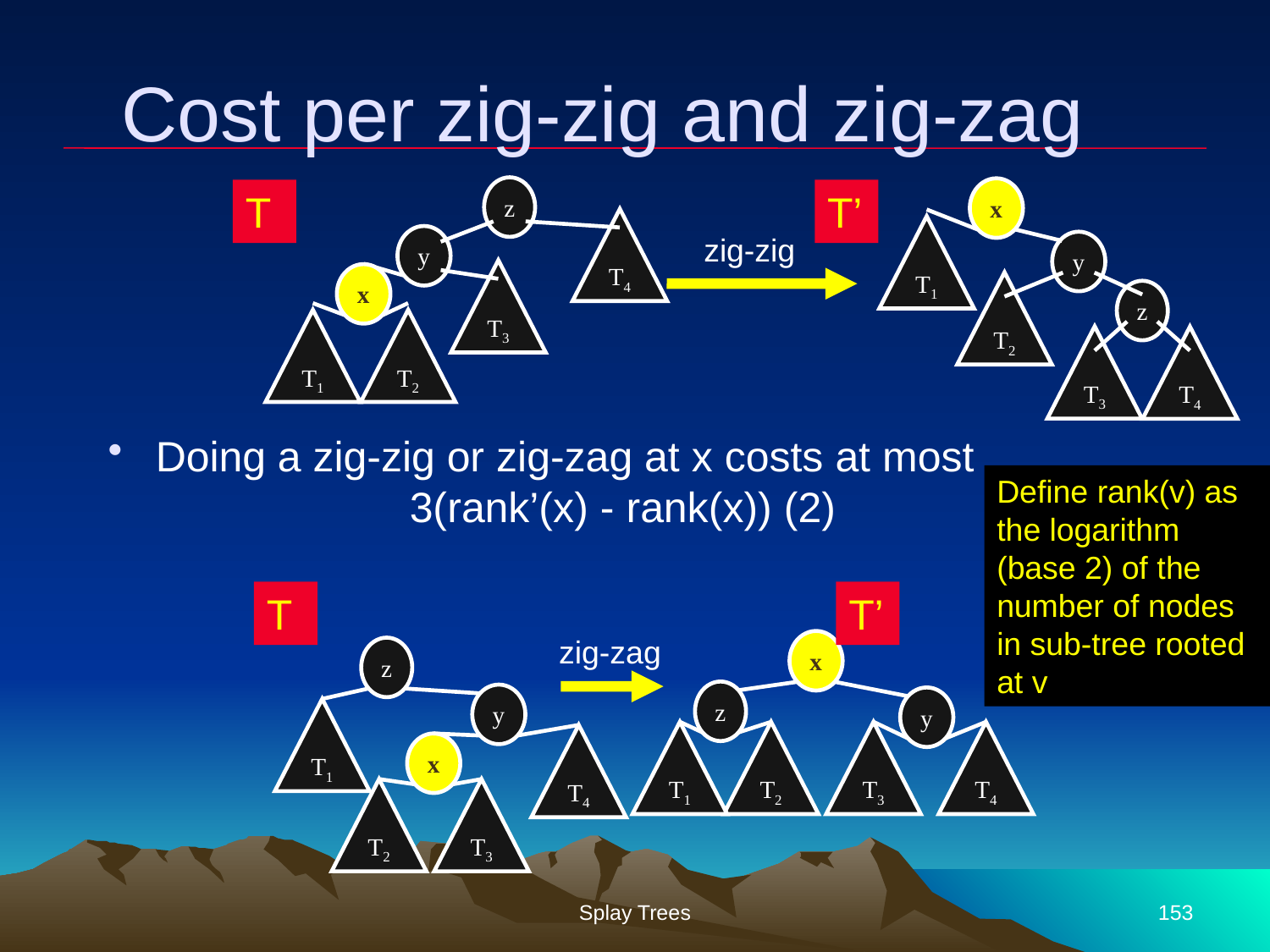

# Cost per zig-zig and zig-zag
z
T4
y
T3
x
T1
T2
x
T1
y
T2
z
T3
T4
zig-zig

T
T’
Doing a zig-zig or zig-zag at x costs at most 				3(rank’(x) - rank(x)) (2)
Define rank(v) as the logarithm (base 2) of the number of nodes in sub-tree rooted at v
T
T’
zig-zag
x
z
z
y

y
T1
T1
T2
T3
T4
T4
x
T2
T3
Splay Trees
153